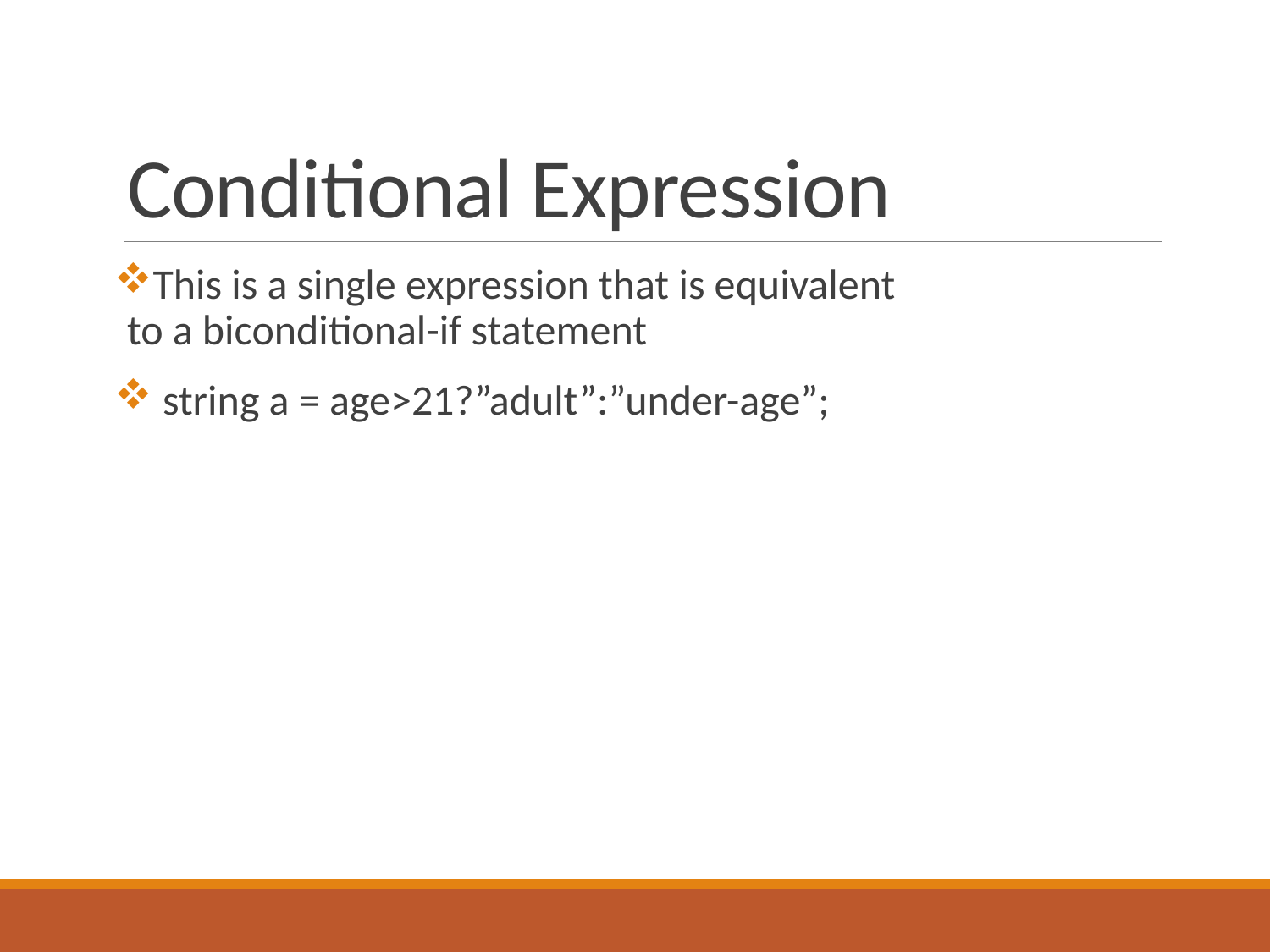

# Conditional Expression
This is a single expression that is equivalent to a biconditional-if statement
 string a = age>21?”adult”:”under-age”;